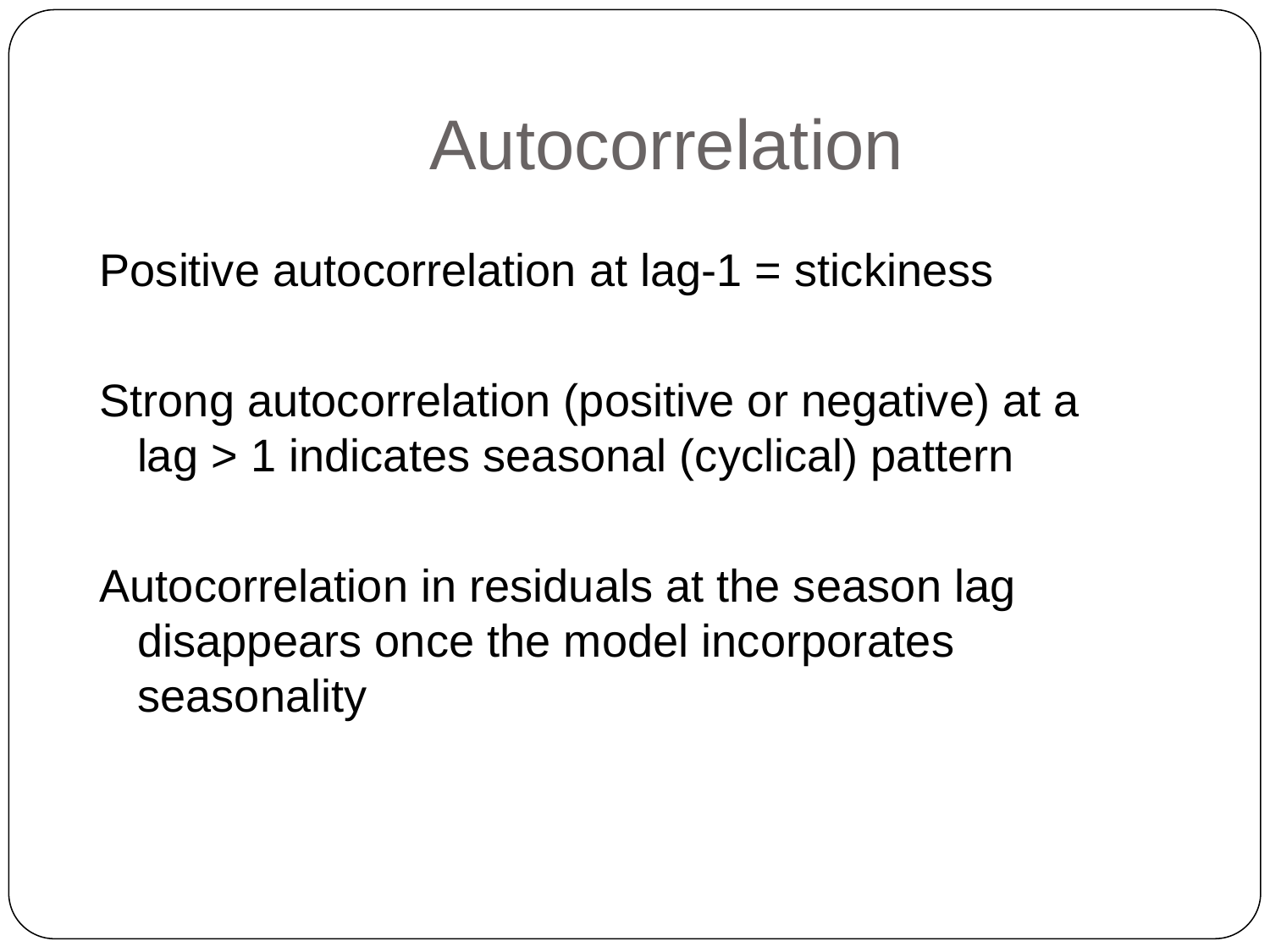

# Autocorrelation
Positive autocorrelation at lag-1 = stickiness

Strong autocorrelation (positive or negative) at a lag > 1 indicates seasonal (cyclical) pattern

Autocorrelation in residuals at the season lag disappears once the model incorporates seasonality